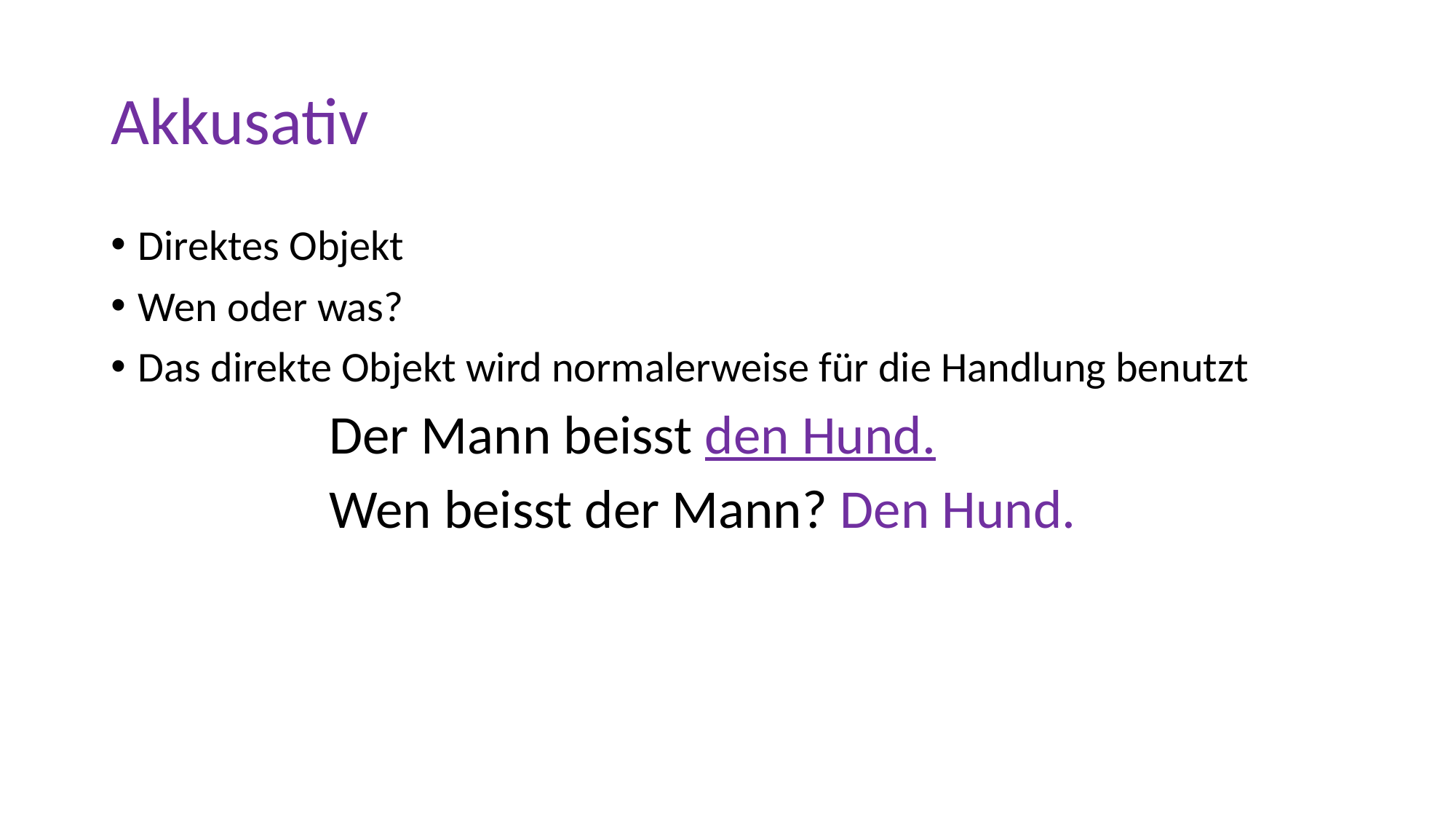

# Akkusativ
Direktes Objekt
Wen oder was?
Das direkte Objekt wird normalerweise für die Handlung benutzt
		Der Mann beisst den Hund.
		Wen beisst der Mann? Den Hund.